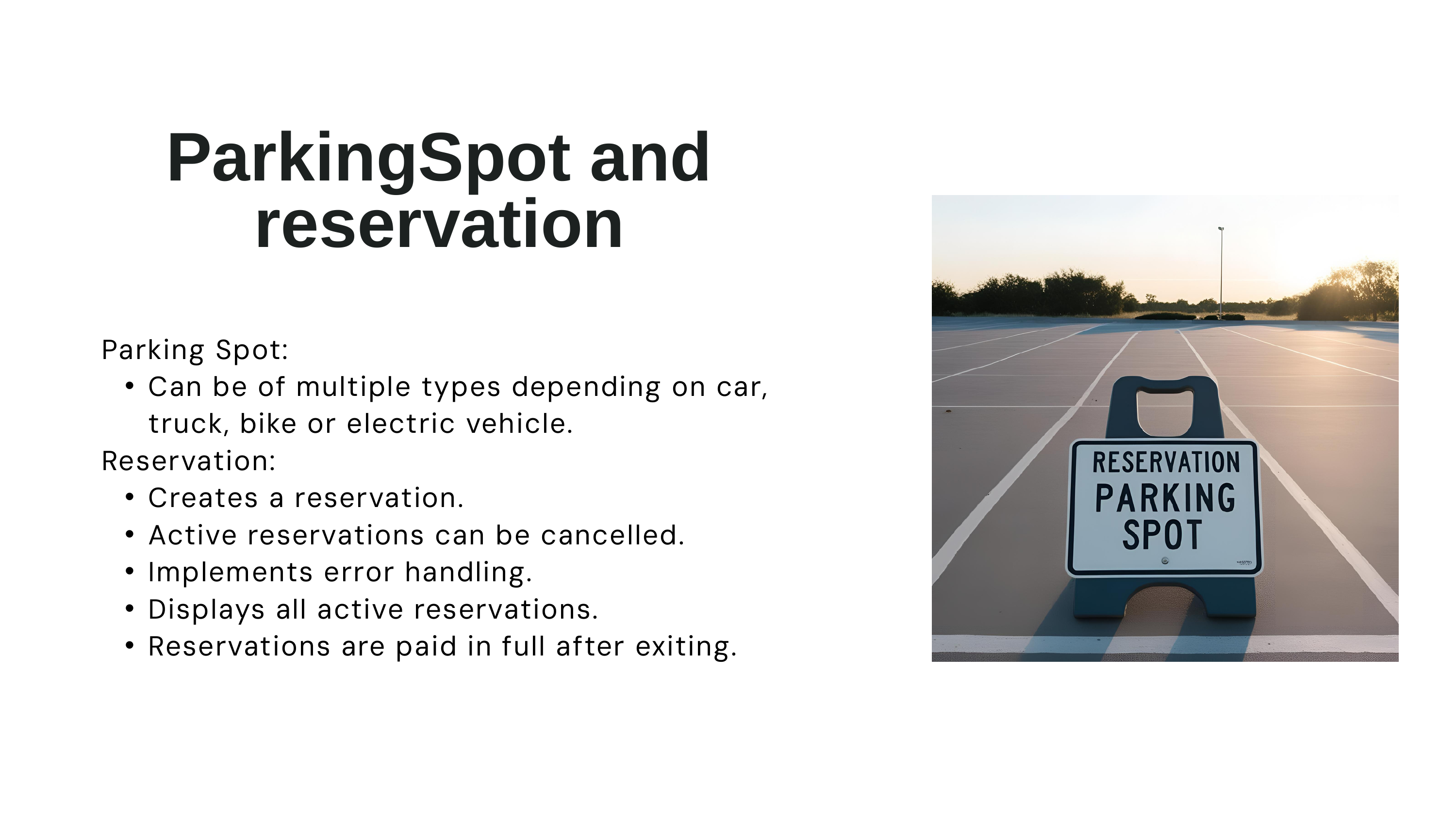

ParkingSpot and reservation

Parking Spot:
Can be of multiple types depending on car, truck, bike or electric vehicle.
Reservation:
Creates a reservation.
Active reservations can be cancelled.
Implements error handling.
Displays all active reservations.
Reservations are paid in full after exiting.